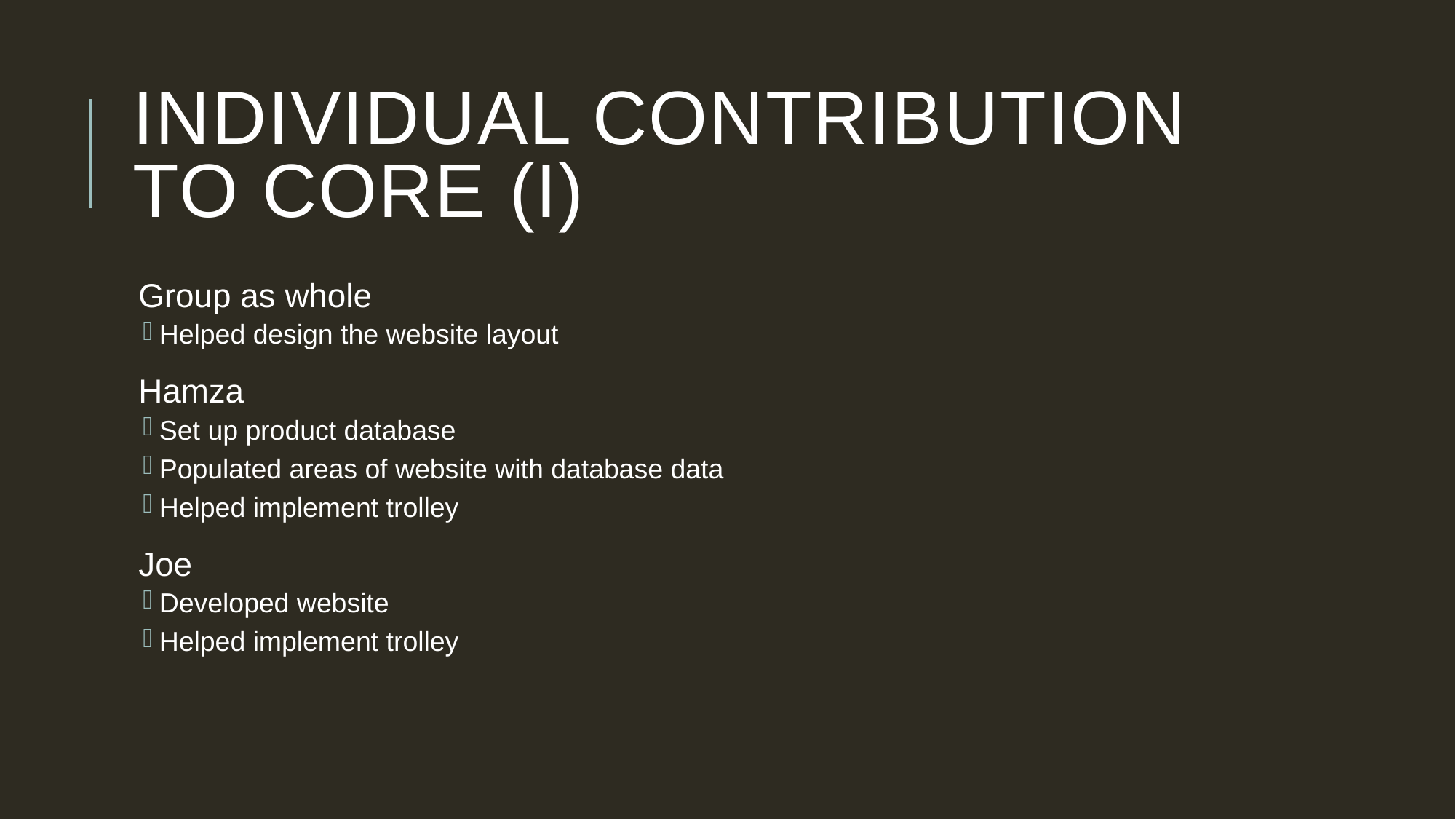

# Individual Contribution To Core (i)
Group as whole
Helped design the website layout
Hamza
Set up product database
Populated areas of website with database data
Helped implement trolley
Joe
Developed website
Helped implement trolley